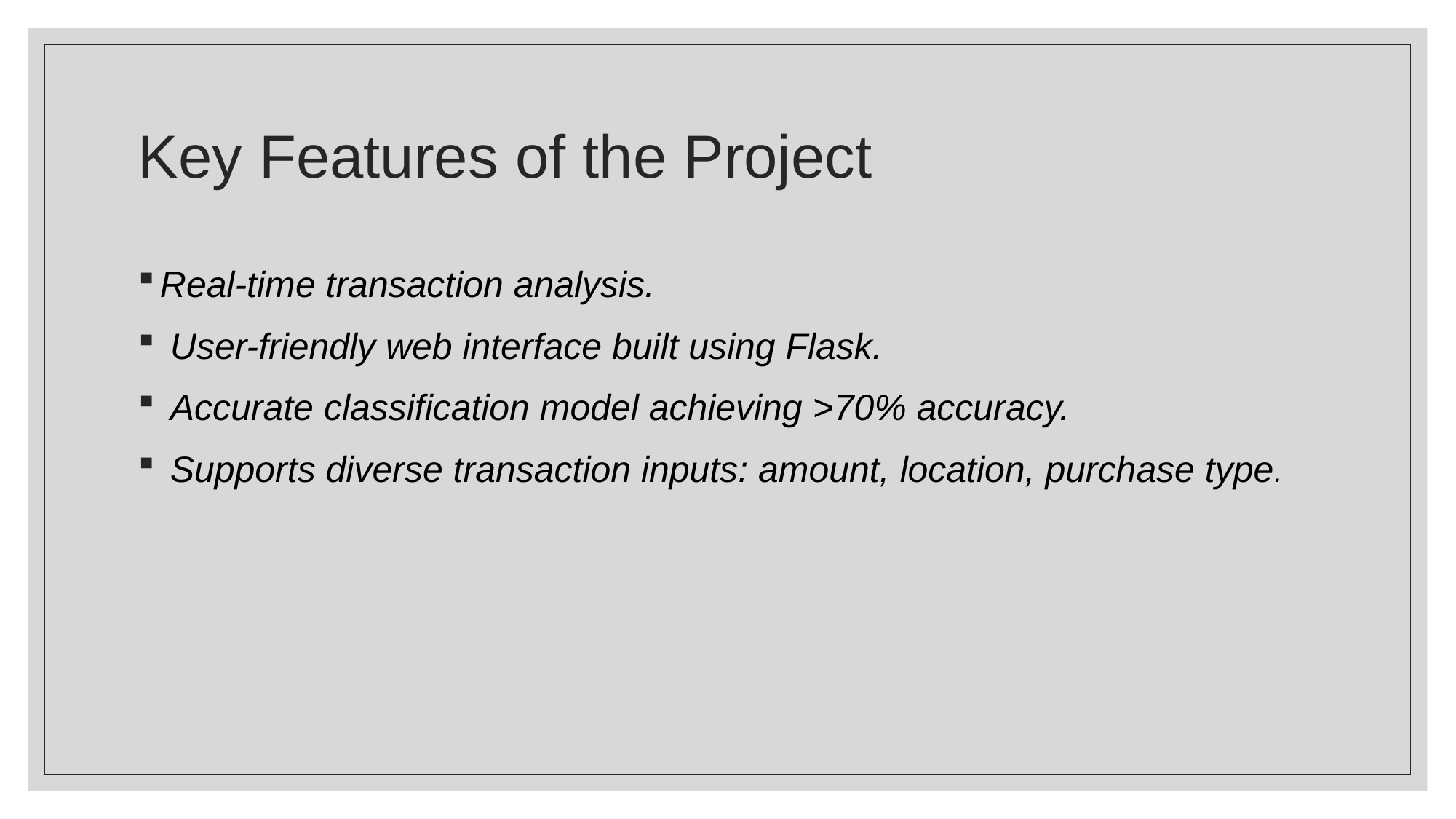

# Key Features of the Project
Real-time transaction analysis.
 User-friendly web interface built using Flask.
 Accurate classification model achieving >70% accuracy.
 Supports diverse transaction inputs: amount, location, purchase type.